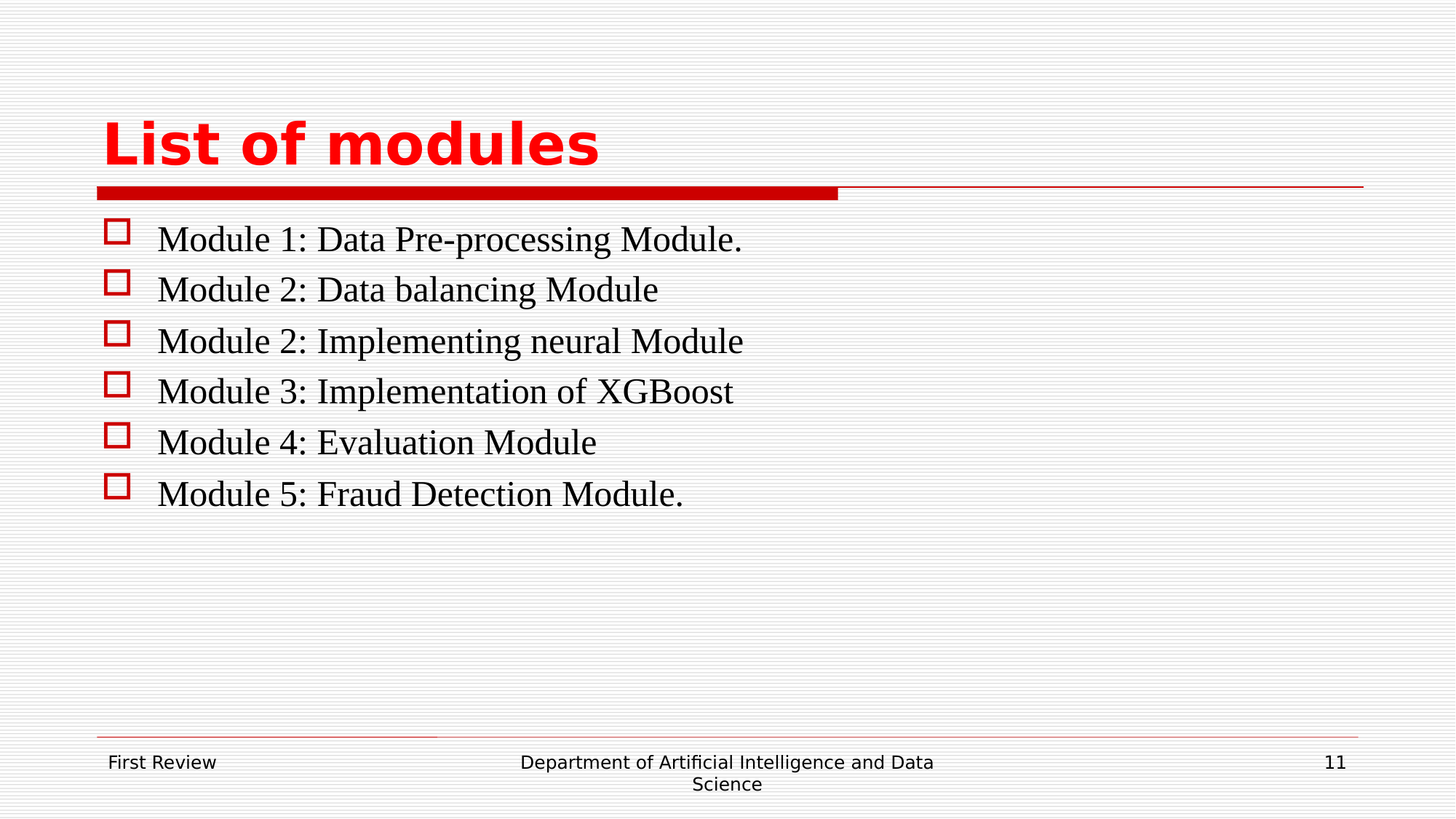

# List of modules
Module 1: Data Pre-processing Module.
Module 2: Data balancing Module
Module 2: Implementing neural Module
Module 3: Implementation of XGBoost
Module 4: Evaluation Module
Module 5: Fraud Detection Module.

First Review
Department of Artificial Intelligence and Data Science
11